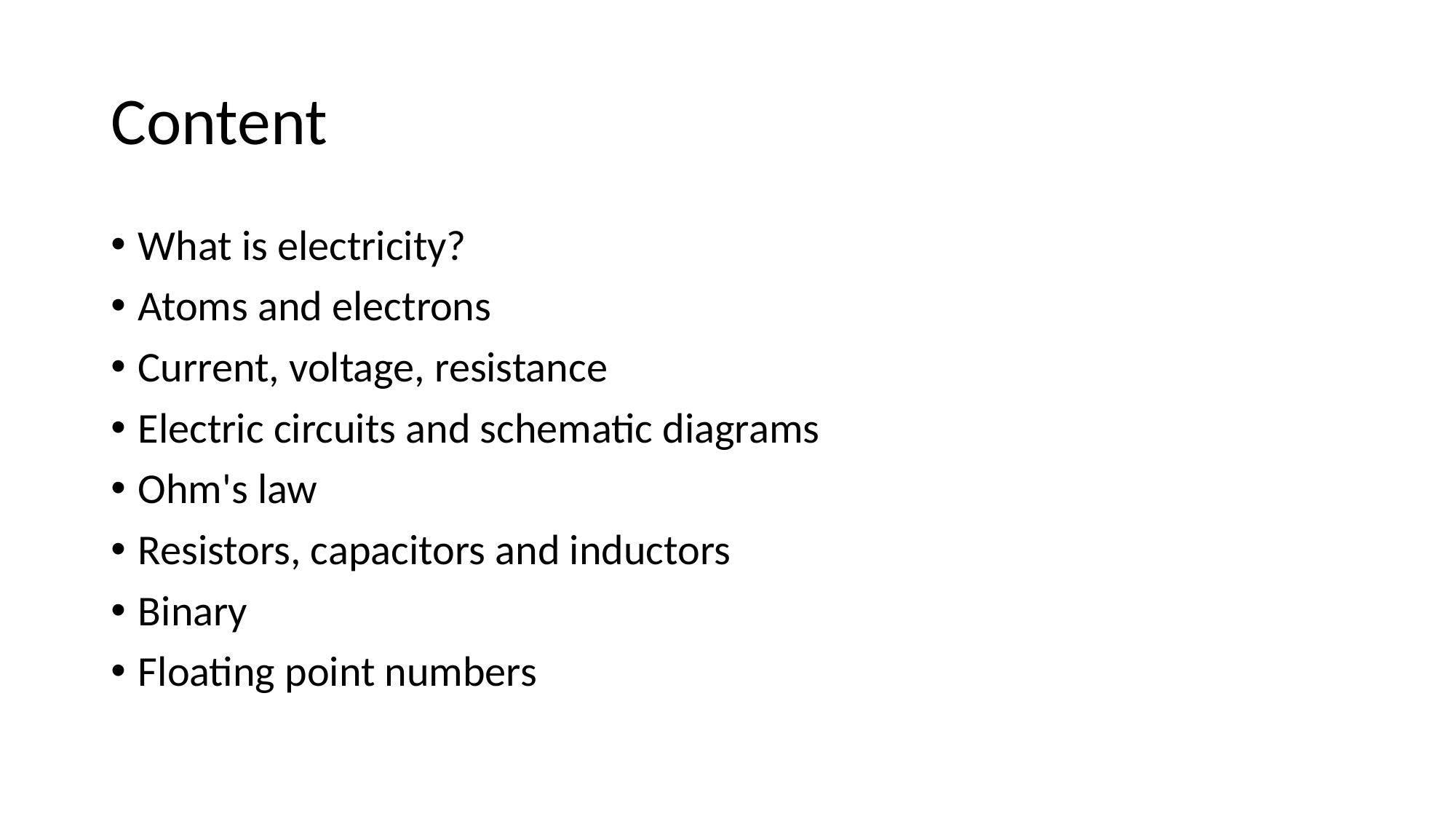

# Content
What is electricity?
Atoms and electrons
Current, voltage, resistance
Electric circuits and schematic diagrams
Ohm's law
Resistors, capacitors and inductors
Binary
Floating point numbers